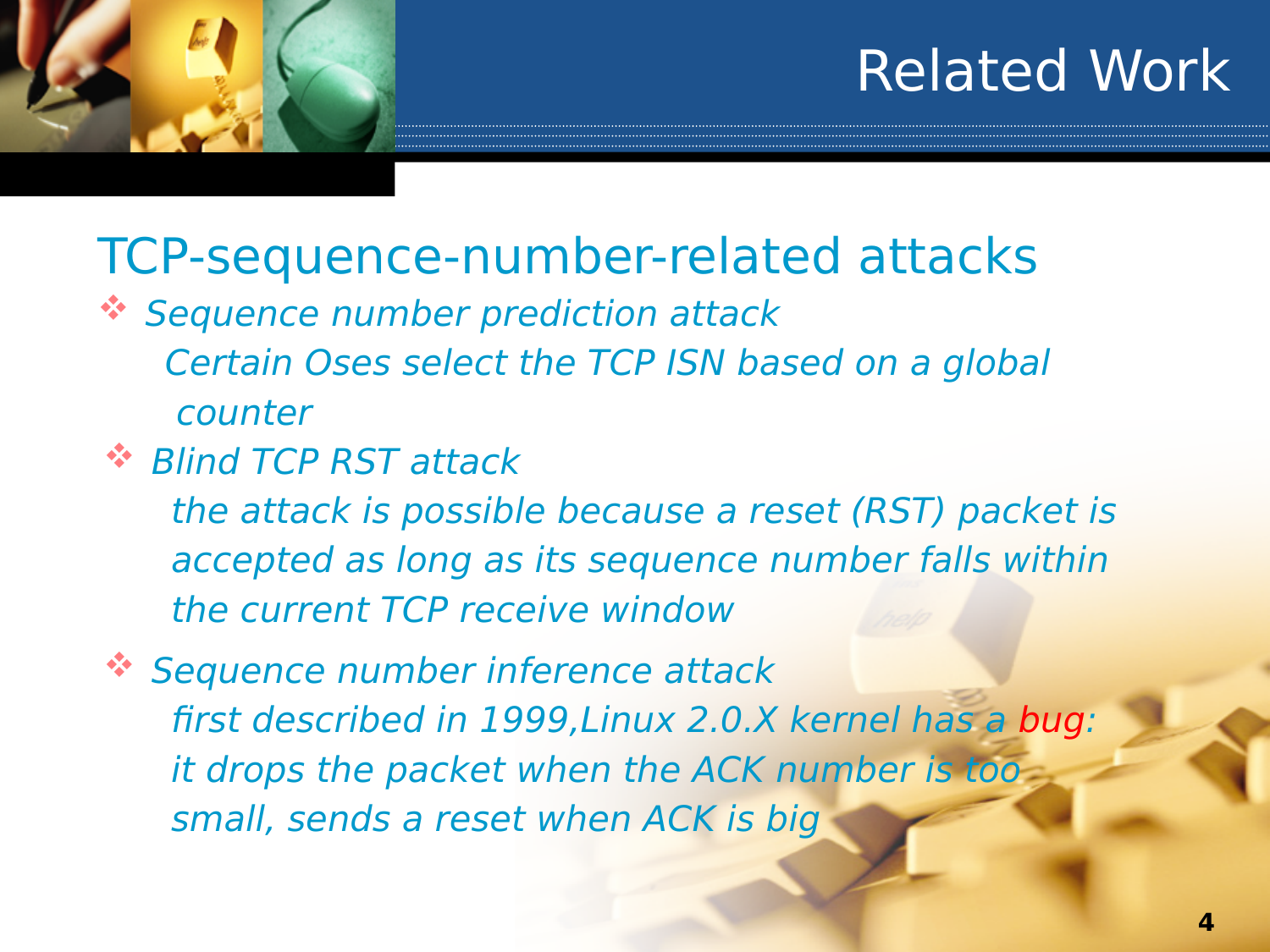

# Related Work
TCP-sequence-number-related attacks
Sequence number prediction attack
      Certain Oses select the TCP ISN based on a global
       counter
Blind TCP RST attack
      the attack is possible because a reset (RST) packet is
      accepted as long as its sequence number falls within
      the current TCP receive window
Sequence number inference attack
      first described in 1999,Linux 2.0.X kernel has a bug:
      it drops the packet when the ACK number is too
      small, sends a reset when ACK is big
4